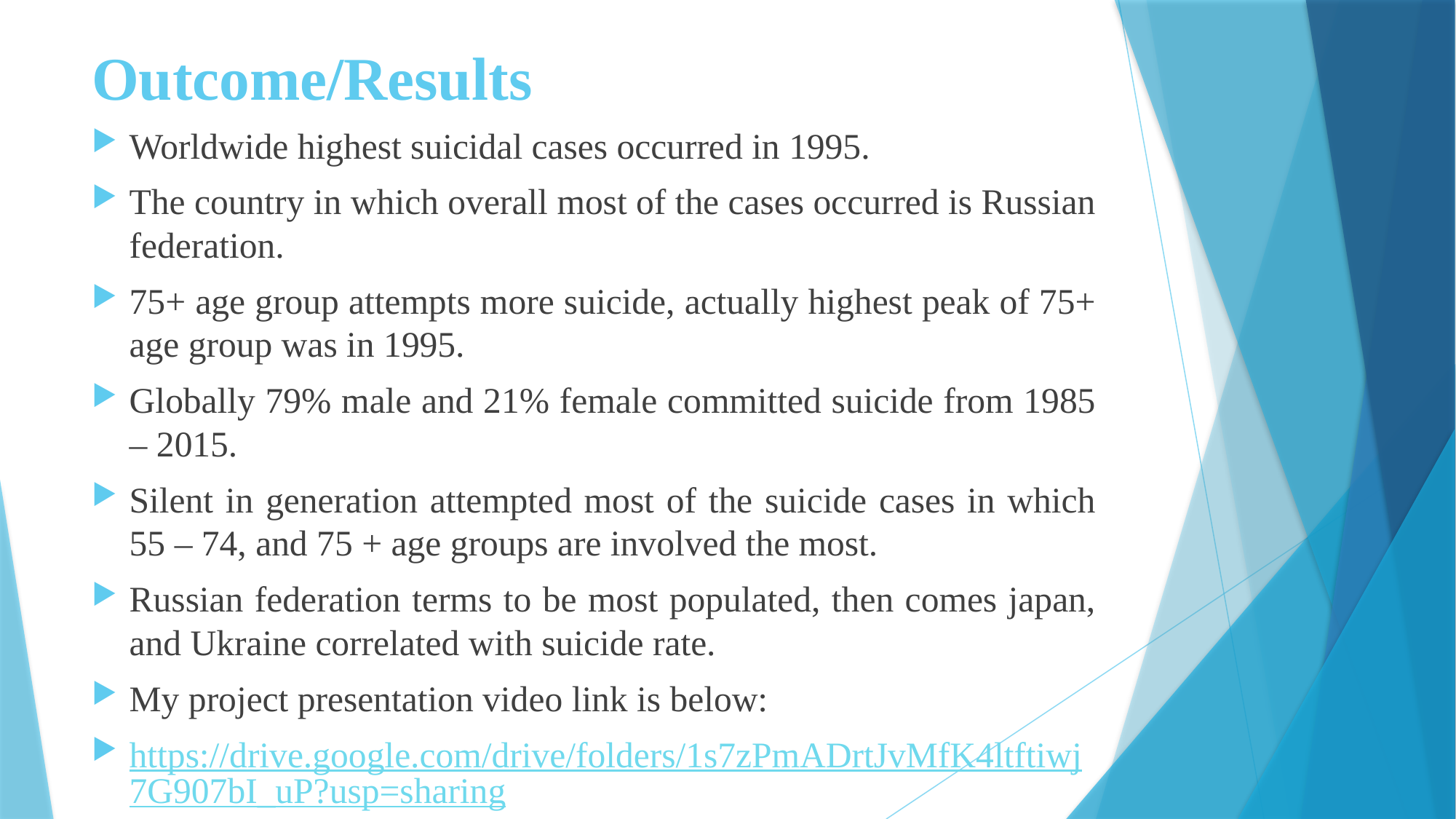

# Outcome/Results
Worldwide highest suicidal cases occurred in 1995.
The country in which overall most of the cases occurred is Russian federation.
75+ age group attempts more suicide, actually highest peak of 75+ age group was in 1995.
Globally 79% male and 21% female committed suicide from 1985 – 2015.
Silent in generation attempted most of the suicide cases in which 55 – 74, and 75 + age groups are involved the most.
Russian federation terms to be most populated, then comes japan, and Ukraine correlated with suicide rate.
My project presentation video link is below:
https://drive.google.com/drive/folders/1s7zPmADrtJvMfK4ltftiwj7G907bI_uP?usp=sharing